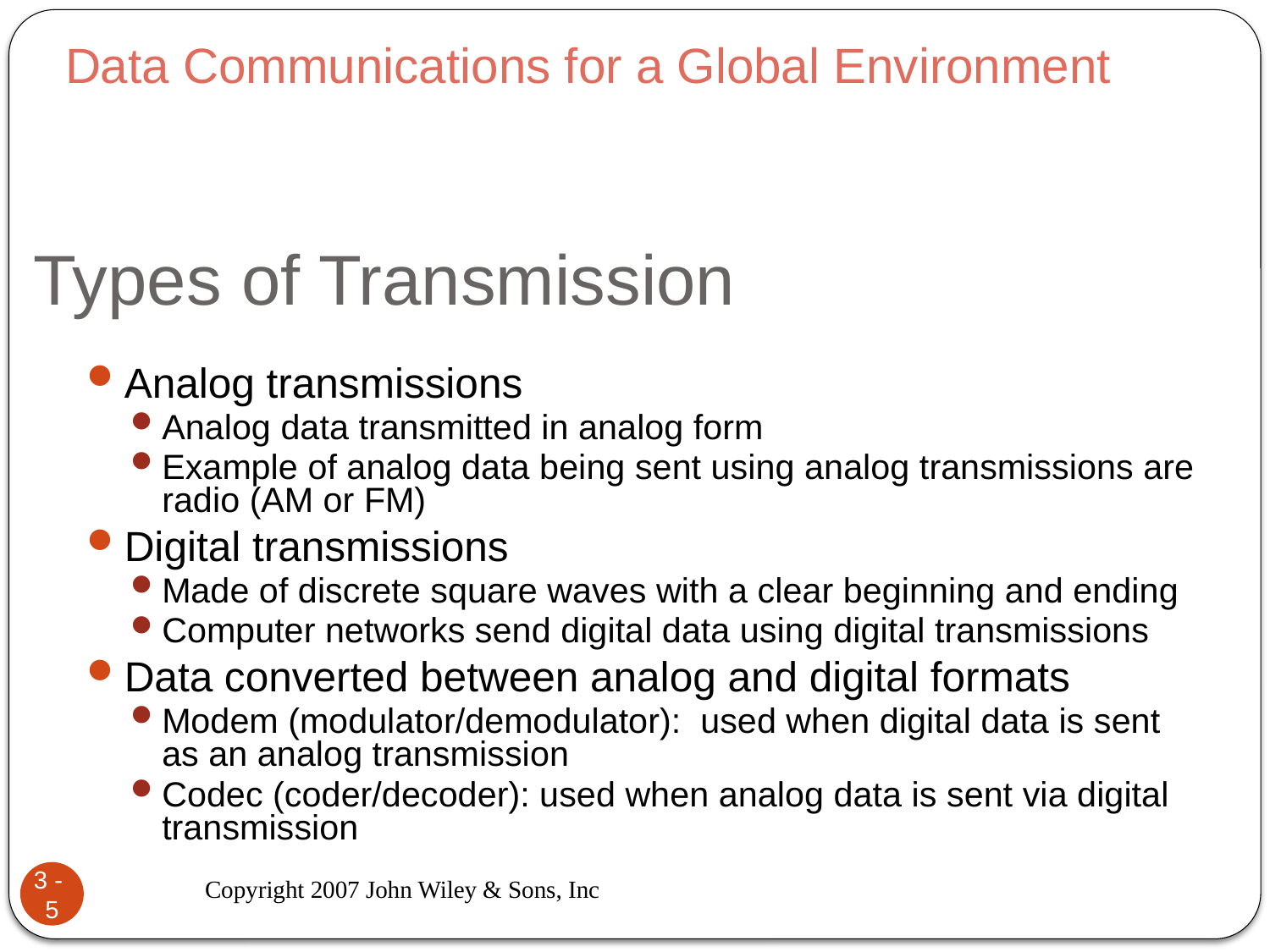

Data Communications for a Global Environment
# Types of Transmission
Analog transmissions
Analog data transmitted in analog form
Example of analog data being sent using analog transmissions are radio (AM or FM)
Digital transmissions
Made of discrete square waves with a clear beginning and ending
Computer networks send digital data using digital transmissions
Data converted between analog and digital formats
Modem (modulator/demodulator):  used when digital data is sent as an analog transmission
Codec (coder/decoder): used when analog data is sent via digital transmission
Copyright 2007 John Wiley & Sons, Inc
3 - 5